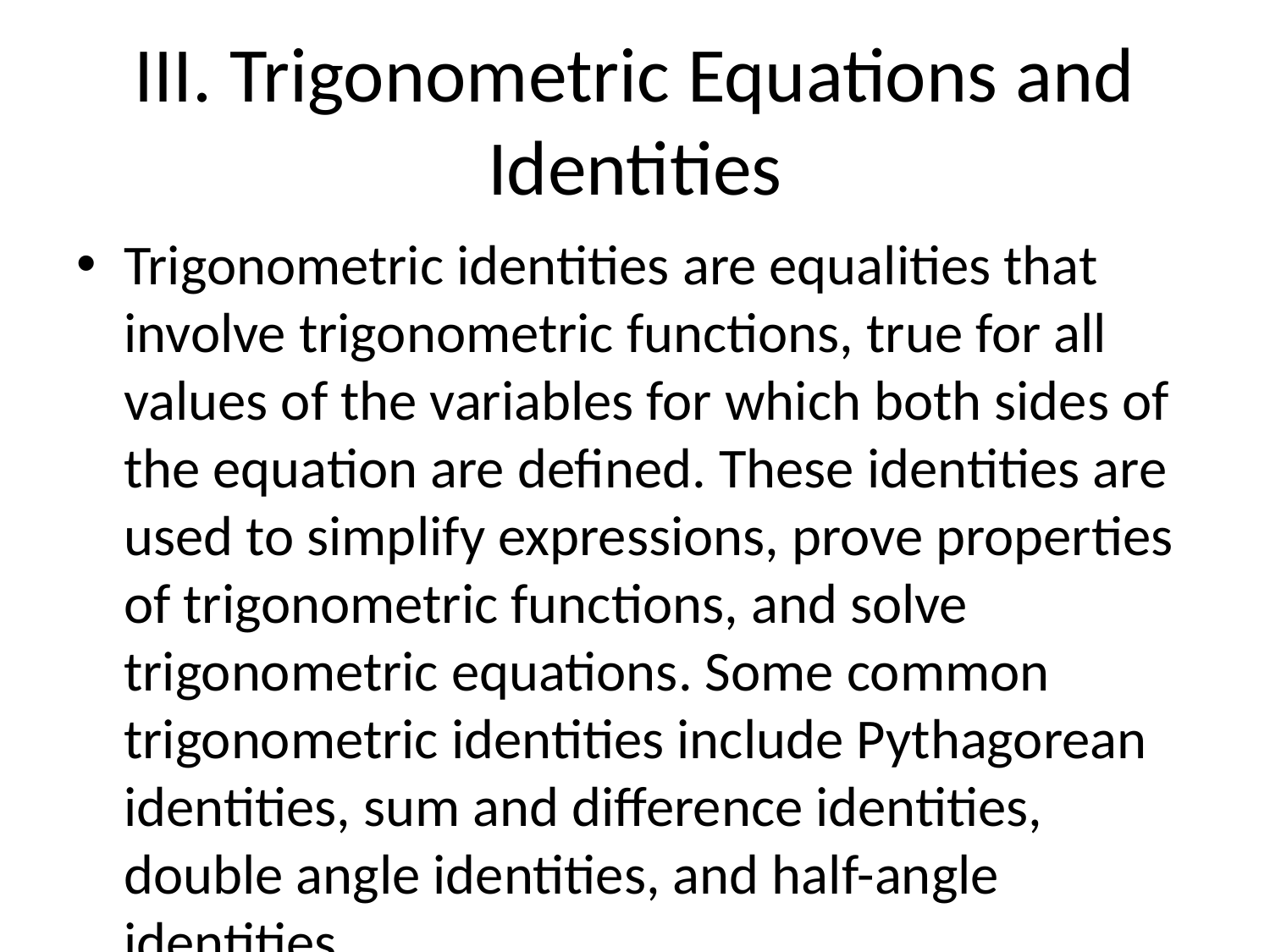

# III. Trigonometric Equations and Identities
Trigonometric identities are equalities that involve trigonometric functions, true for all values of the variables for which both sides of the equation are defined. These identities are used to simplify expressions, prove properties of trigonometric functions, and solve trigonometric equations. Some common trigonometric identities include Pythagorean identities, sum and difference identities, double angle identities, and half-angle identities.

Example of a Trigonometric Identity:
Pythagorean Identity: sin^2(x) + cos^2(x) = 1. This identity holds true for all values of x.

3. Applications: